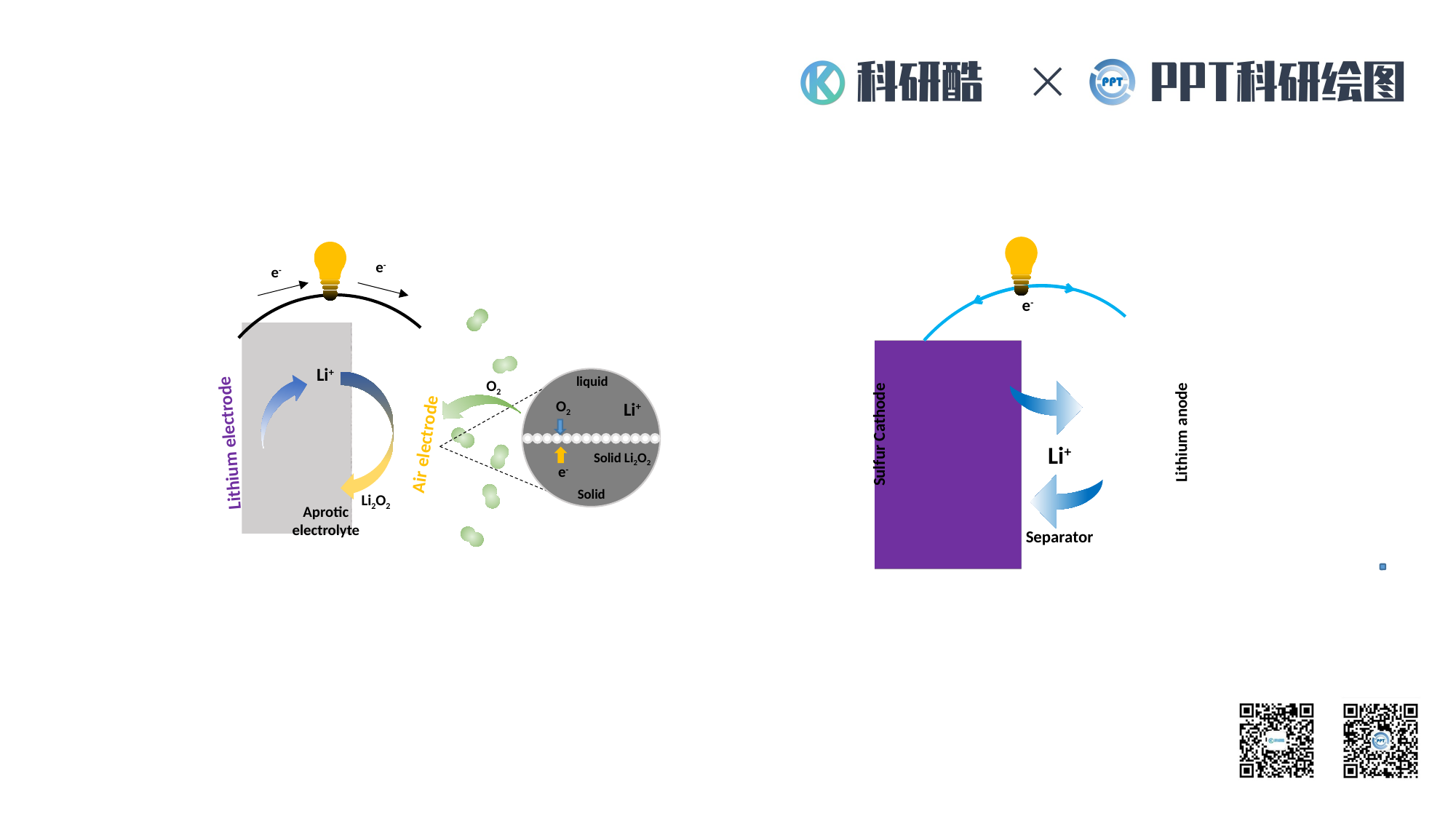

e-

Lithium anode
Sulfur Cathode
Li+

Separator

e-
e-

Li+
liquid

O2

O2
Li+

Lithium electrode

Air electrode

Solid Li2O2

e-
Solid
Li2O2

Aprotic
electrolyte